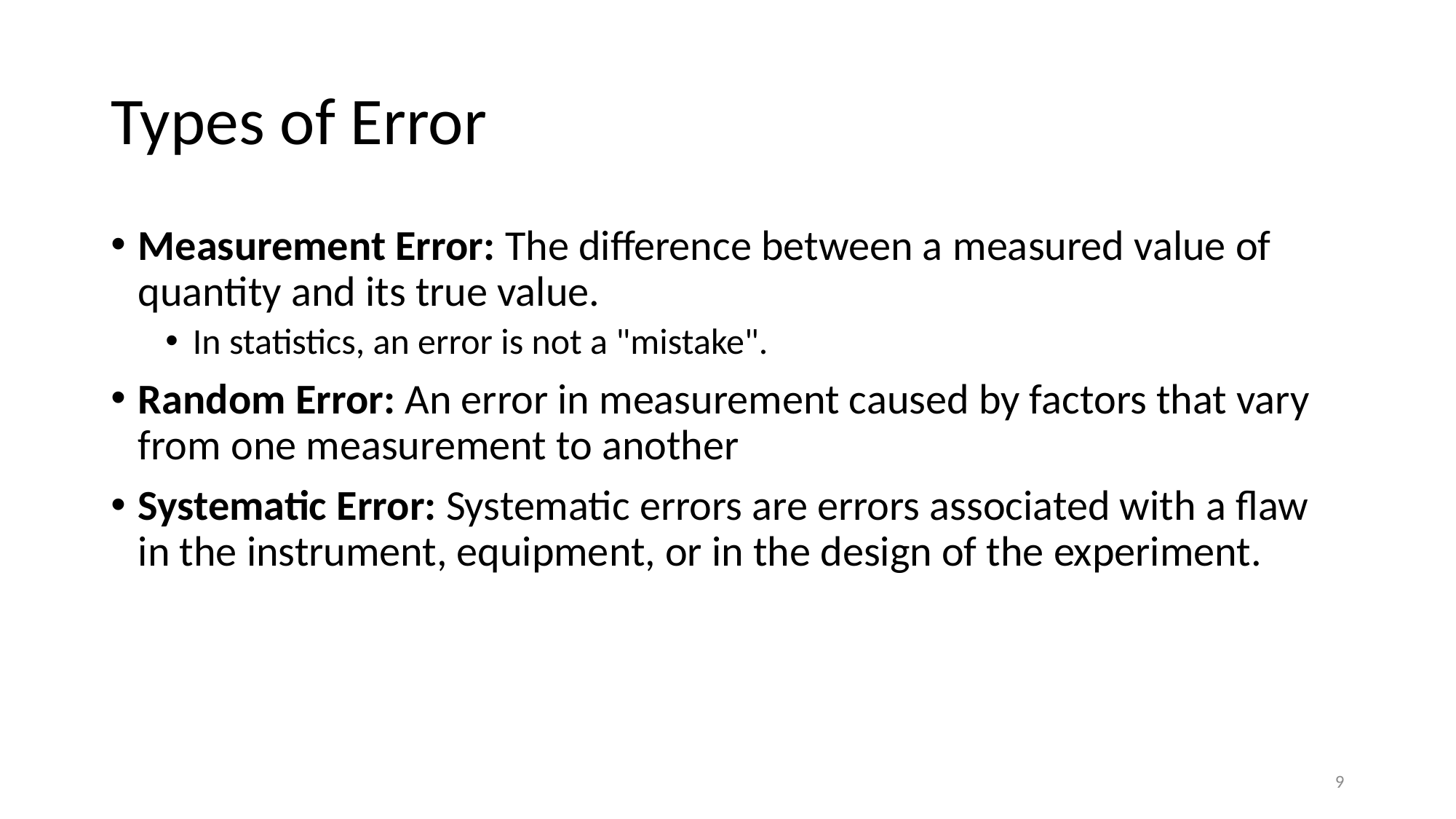

# Types of Error
Measurement Error: The difference between a measured value of quantity and its true value.
In statistics, an error is not a "mistake".
Random Error: An error in measurement caused by factors that vary from one measurement to another
Systematic Error: Systematic errors are errors associated with a flaw in the instrument, equipment, or in the design of the experiment.
9